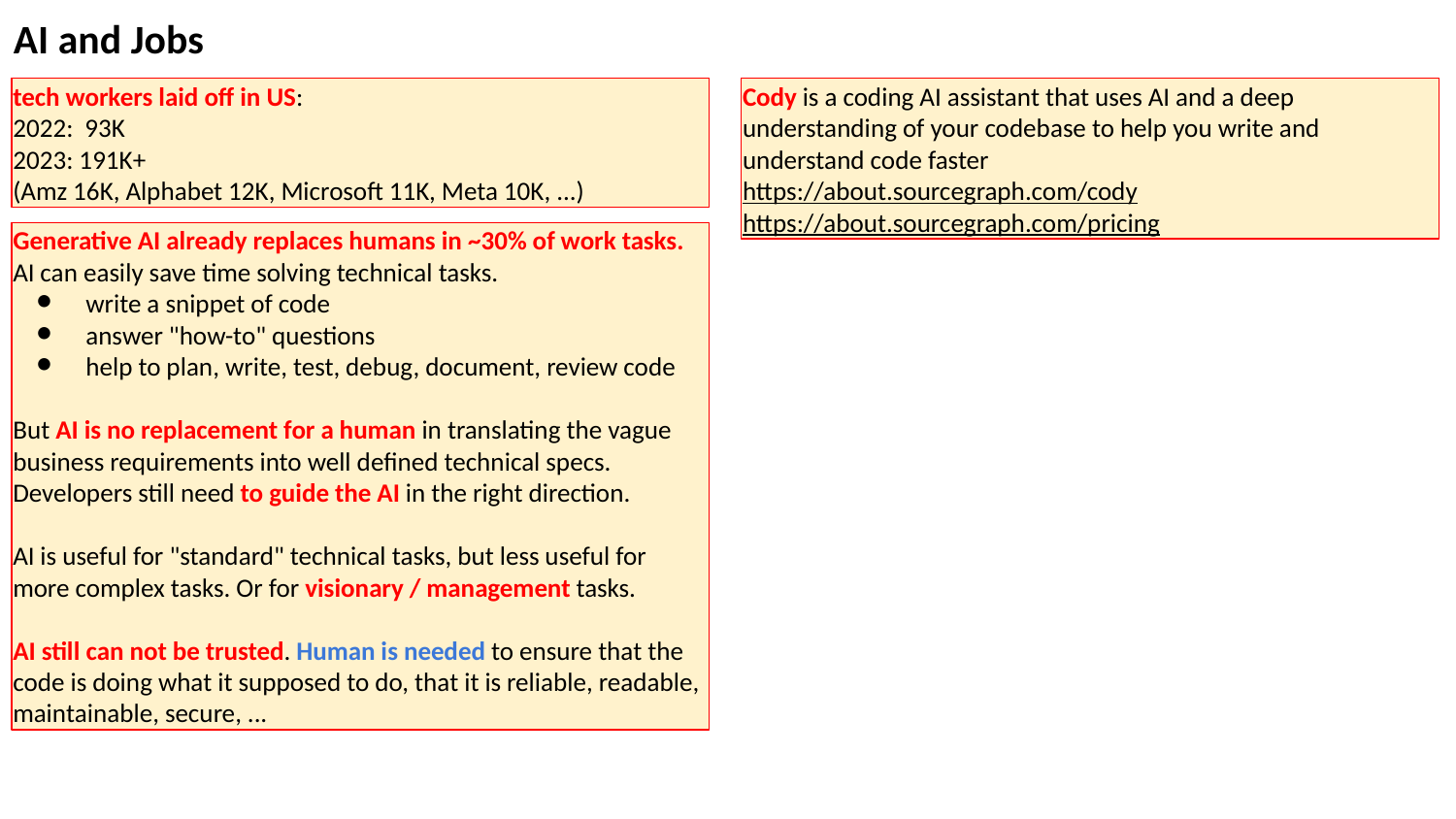

AI and Jobs
tech workers laid off in US:
2022:  93K
2023: 191K+
(Amz 16K, Alphabet 12K, Microsoft 11K, Meta 10K, ...)
Cody is a coding AI assistant that uses AI and a deep understanding of your codebase to help you write and understand code faster
https://about.sourcegraph.com/cody
https://about.sourcegraph.com/pricing
Generative AI already replaces humans in ~30% of work tasks.
AI can easily save time solving technical tasks.
write a snippet of code
answer "how-to" questions
help to plan, write, test, debug, document, review code

But AI is no replacement for a human in translating the vague business requirements into well defined technical specs. Developers still need to guide the AI in the right direction.

AI is useful for "standard" technical tasks, but less useful for more complex tasks. Or for visionary / management tasks.

AI still can not be trusted. Human is needed to ensure that the code is doing what it supposed to do, that it is reliable, readable, maintainable, secure, ...